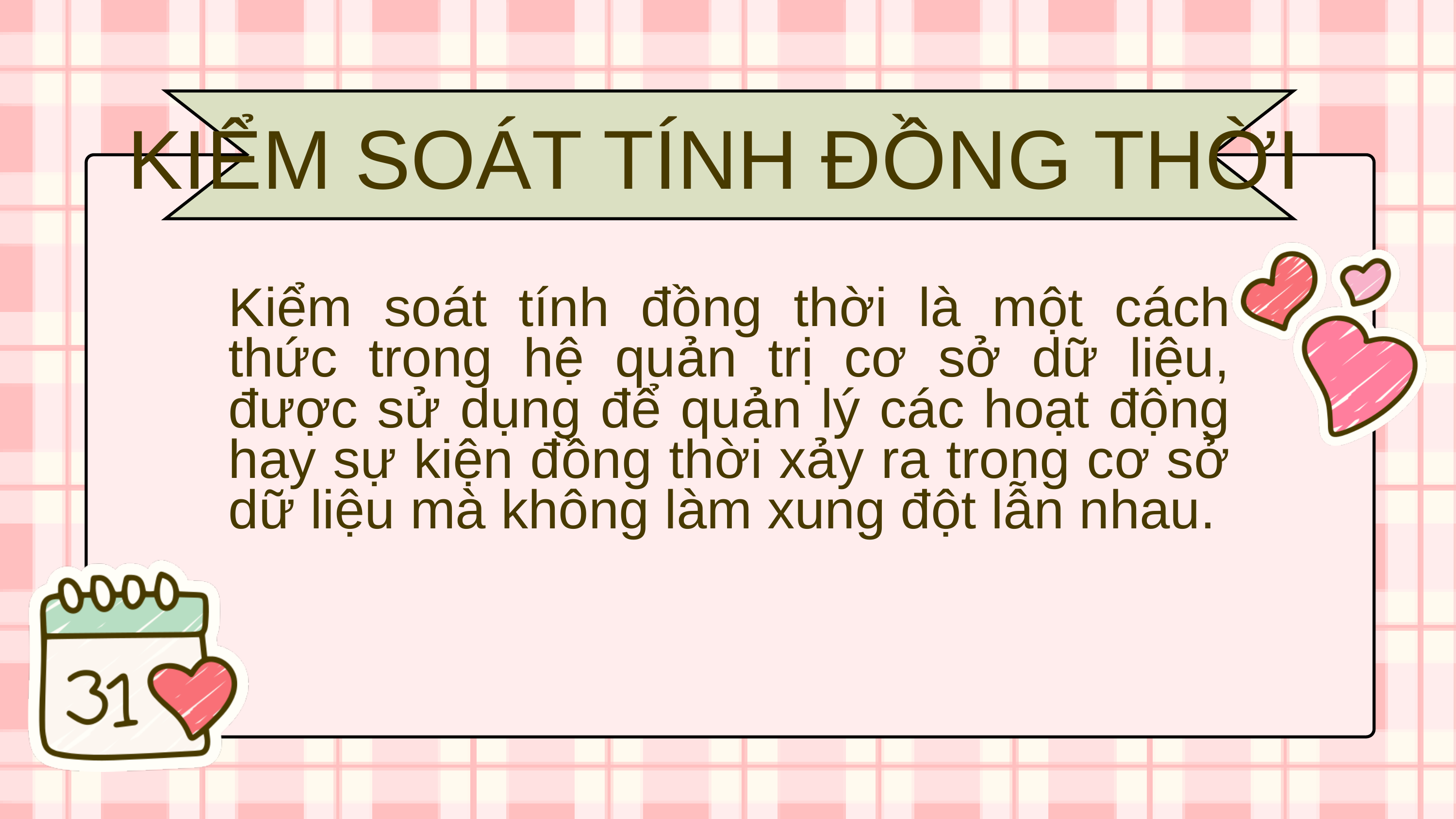

KIỂM SOÁT TÍNH ĐỒNG THỜI

Kiểm soát tính đồng thời là một cách thức trong hệ quản trị cơ sở dữ liệu, được sử dụng để quản lý các hoạt động hay sự kiện đồng thời xảy ra trong cơ sở dữ liệu mà không làm xung đột lẫn nhau.